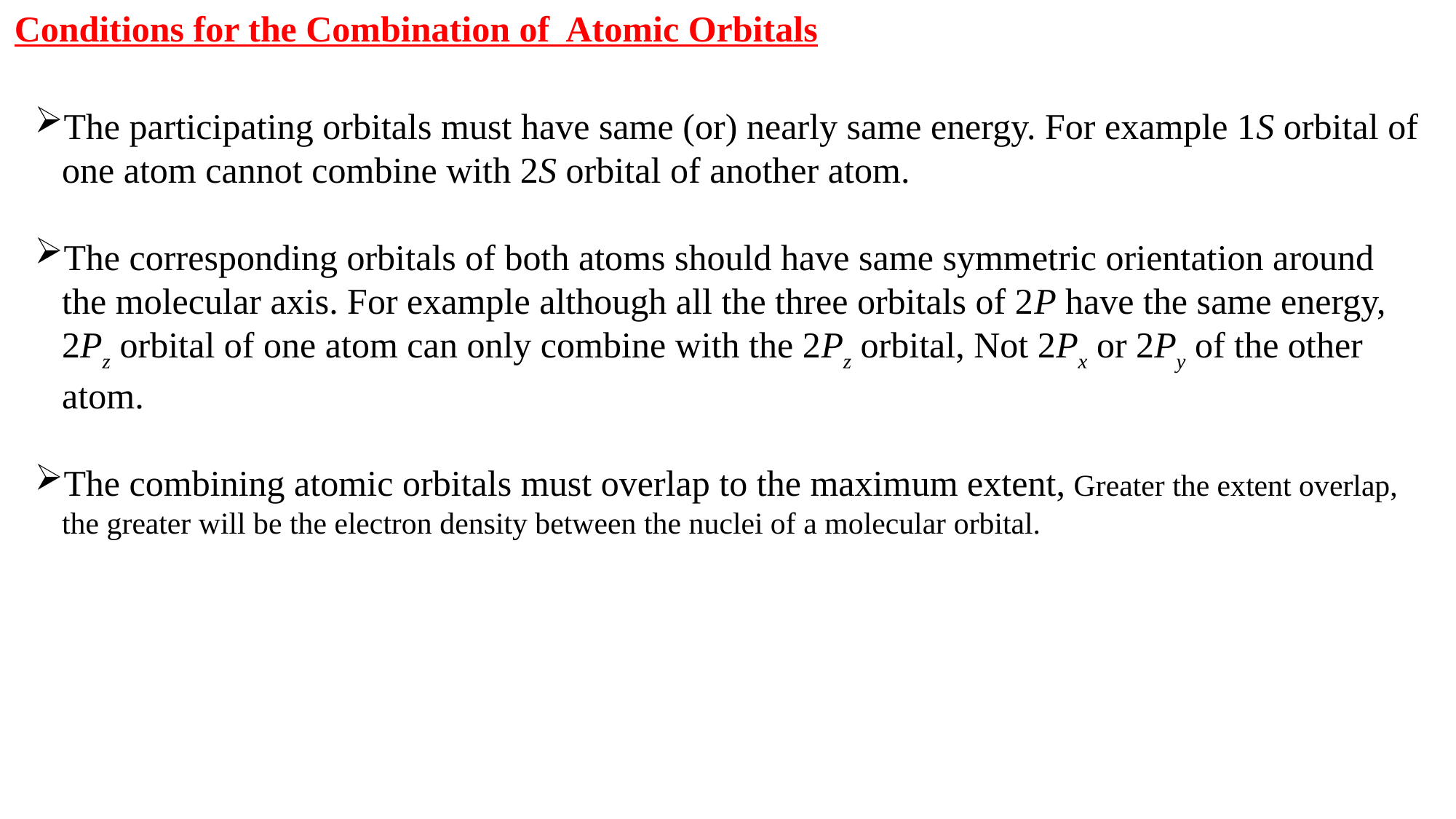

Conditions for the Combination of  Atomic Orbitals
The participating orbitals must have same (or) nearly same energy. For example 1S orbital of one atom cannot combine with 2S orbital of another atom.

The corresponding orbitals of both atoms should have same symmetric orientation around the molecular axis. For example although all the three orbitals of 2P have the same energy, 2Pz orbital of one atom can only combine with the 2Pz orbital, Not 2Px or 2Py of the other atom.

The combining atomic orbitals must overlap to the maximum extent, Greater the extent overlap, the greater will be the electron density between the nuclei of a molecular orbital.